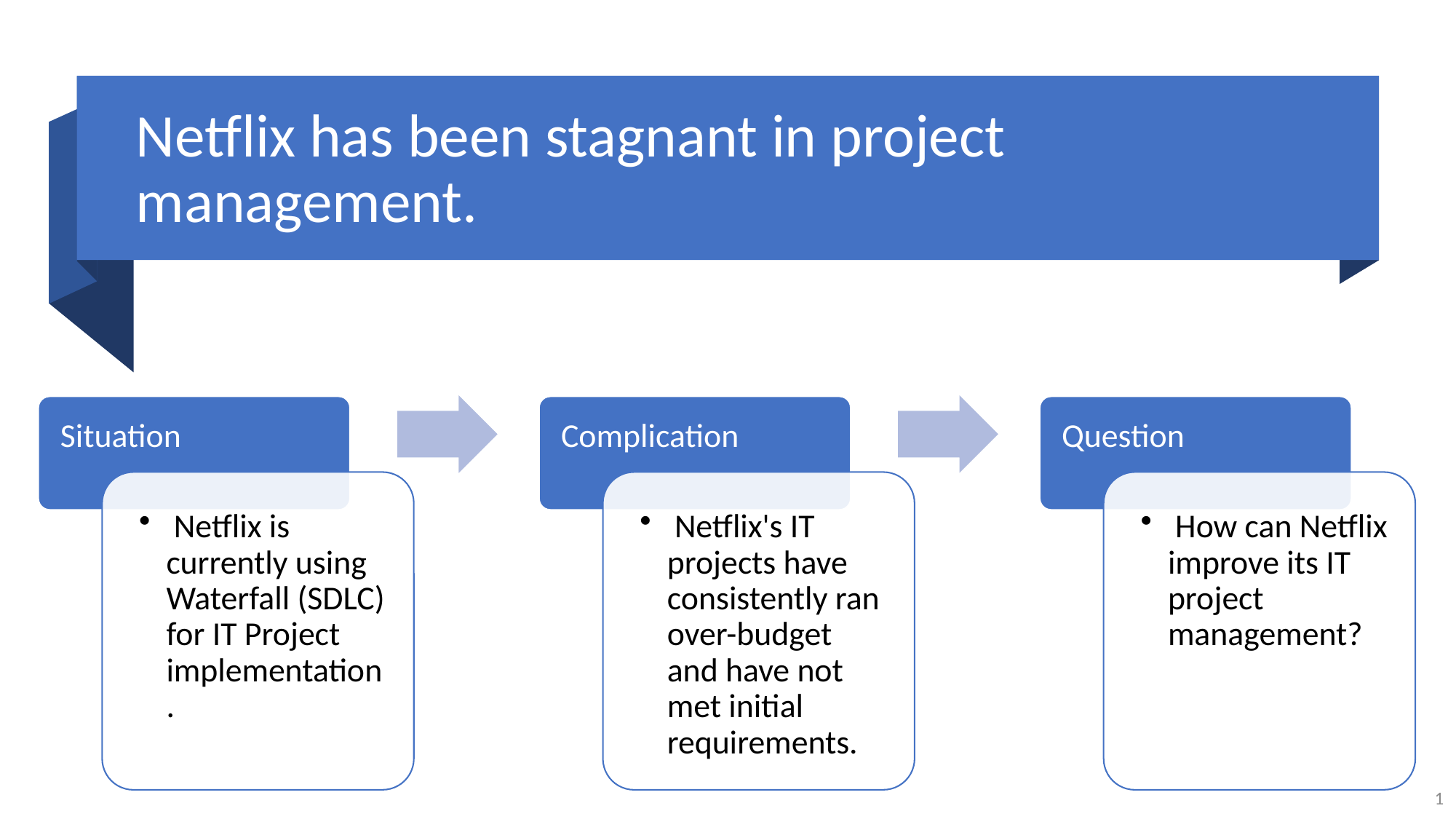

# Netflix has been stagnant in project management.
Situation
 Netflix is currently using Waterfall (SDLC) for IT Project implementation.

Complication
 Netflix's IT projects have consistently ran over-budget and have not met initial requirements.

Question
 How can Netflix improve its IT project management?
1